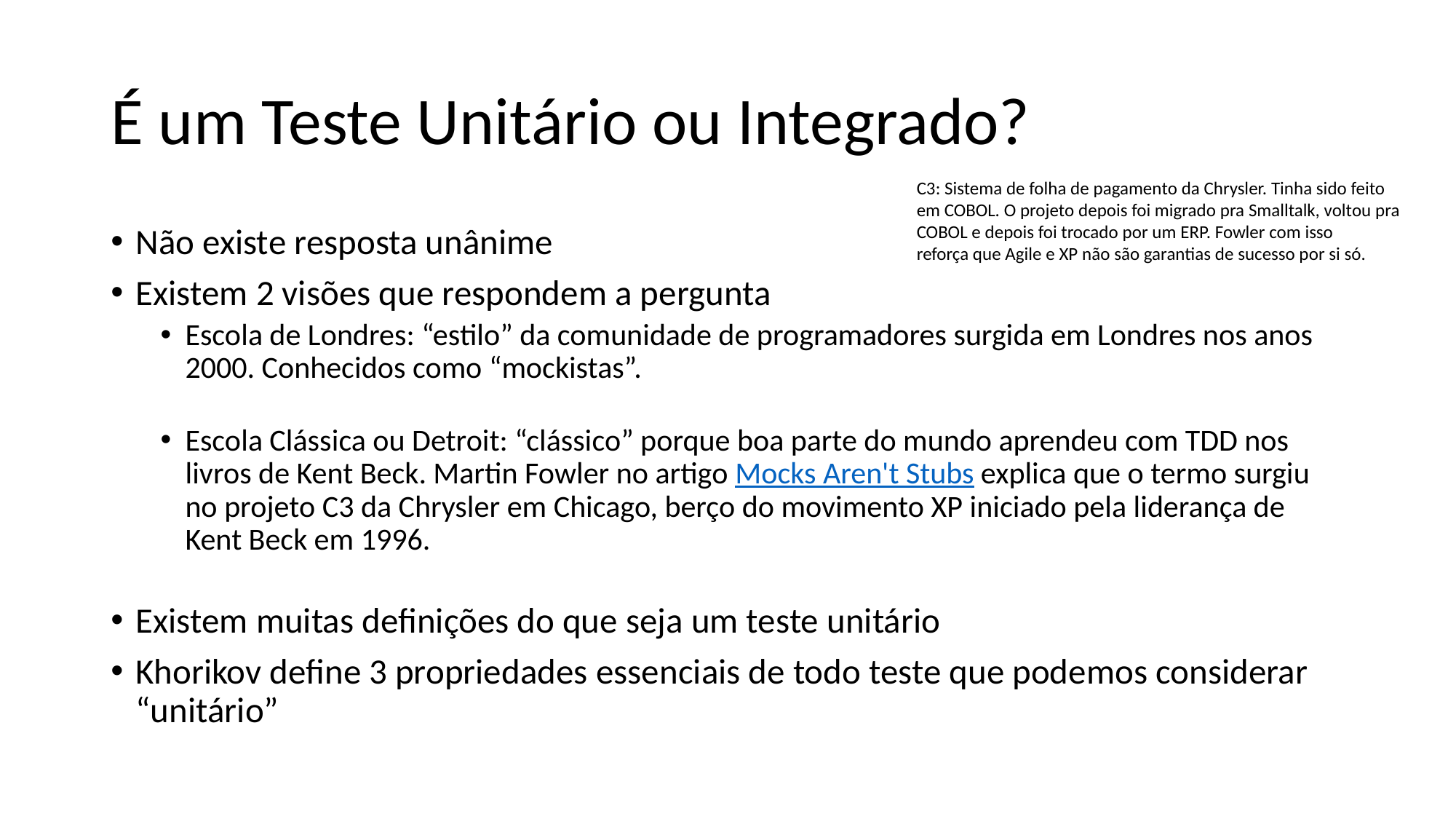

# É um Teste Unitário ou Integrado?
C3: Sistema de folha de pagamento da Chrysler. Tinha sido feito em COBOL. O projeto depois foi migrado pra Smalltalk, voltou pra COBOL e depois foi trocado por um ERP. Fowler com isso
reforça que Agile e XP não são garantias de sucesso por si só.
Não existe resposta unânime
Existem 2 visões que respondem a pergunta
Escola de Londres: “estilo” da comunidade de programadores surgida em Londres nos anos 2000. Conhecidos como “mockistas”.
Escola Clássica ou Detroit: “clássico” porque boa parte do mundo aprendeu com TDD nos livros de Kent Beck. Martin Fowler no artigo Mocks Aren't Stubs explica que o termo surgiu no projeto C3 da Chrysler em Chicago, berço do movimento XP iniciado pela liderança de Kent Beck em 1996.
Existem muitas definições do que seja um teste unitário
Khorikov define 3 propriedades essenciais de todo teste que podemos considerar “unitário”